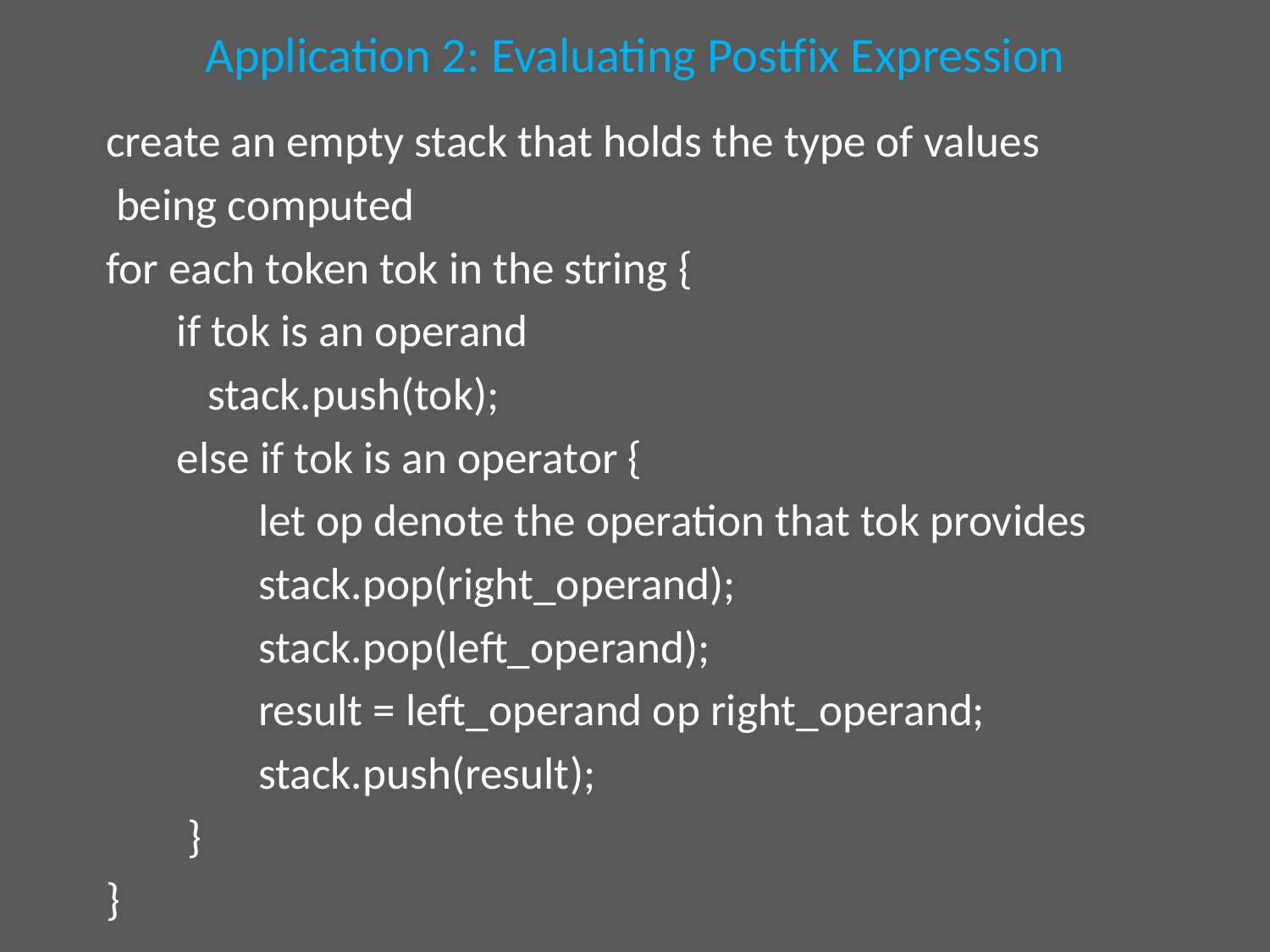

# Application 2: Evaluating Postfix Expression
     create an empty stack that holds the type of values
      being computed
     for each token tok in the string {
            if tok is an operand
               stack.push(tok);
            else if tok is an operator {
                    let op denote the operation that tok provides
                    stack.pop(right_operand);
                    stack.pop(left_operand);
                    result = left_operand op right_operand;
                    stack.push(result);
             }
     }